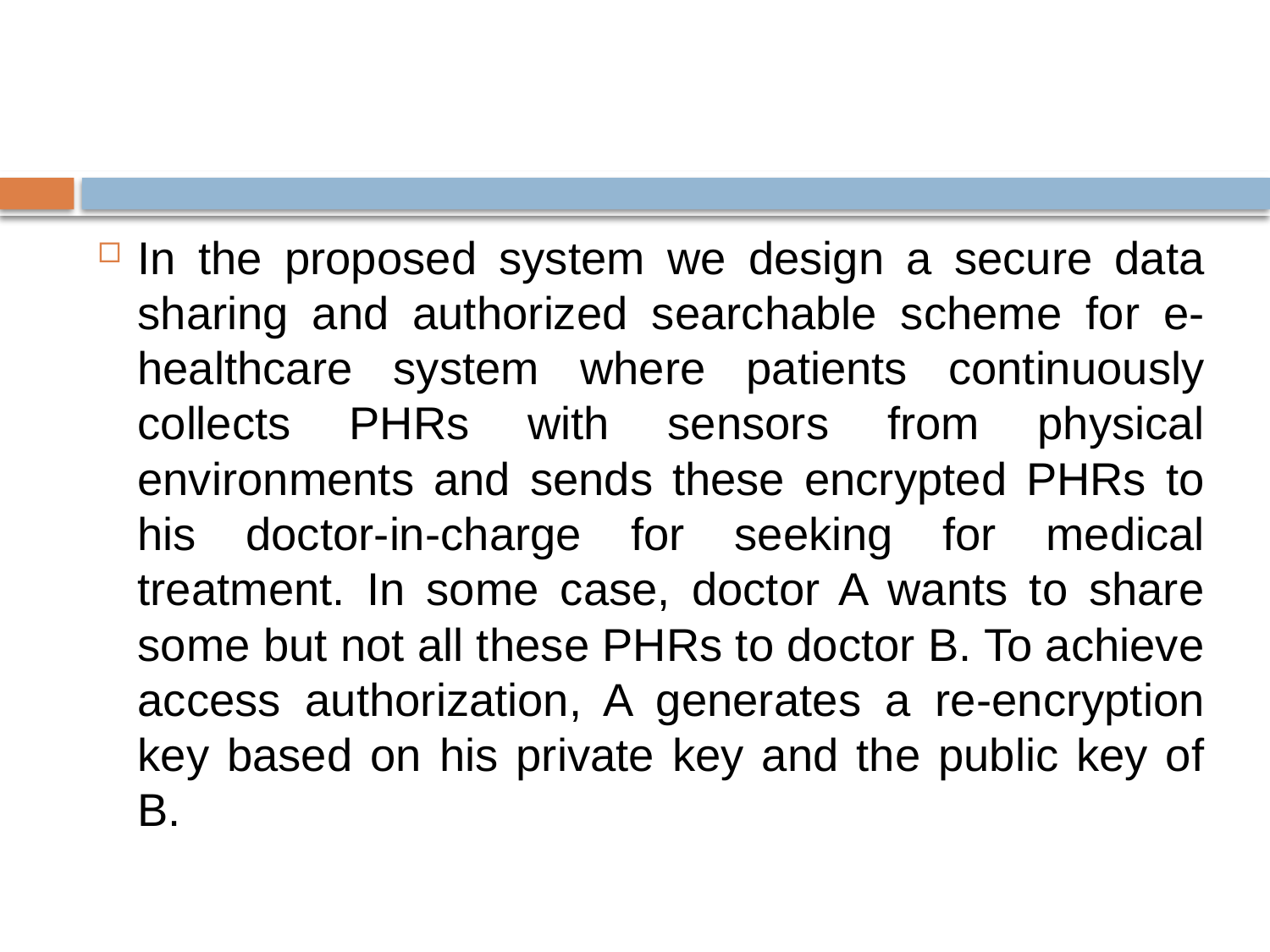

#
In the proposed system we design a secure data sharing and authorized searchable scheme for e-healthcare system where patients continuously collects PHRs with sensors from physical environments and sends these encrypted PHRs to his doctor-in-charge for seeking for medical treatment. In some case, doctor A wants to share some but not all these PHRs to doctor B. To achieve access authorization, A generates a re-encryption key based on his private key and the public key of B.